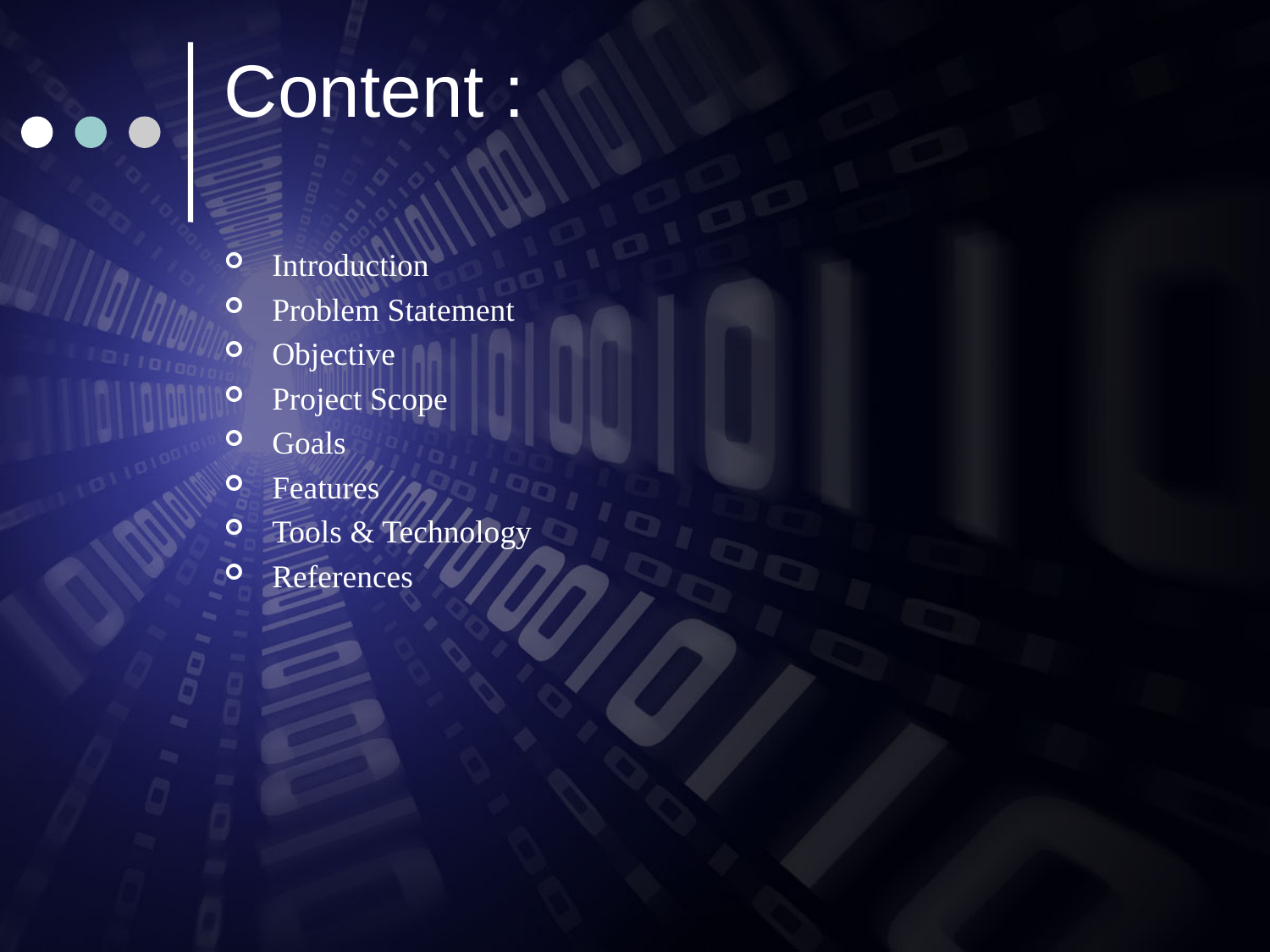

# Content :
Introduction
Problem Statement
Objective
Project Scope
Goals
Features
Tools & Technology
References